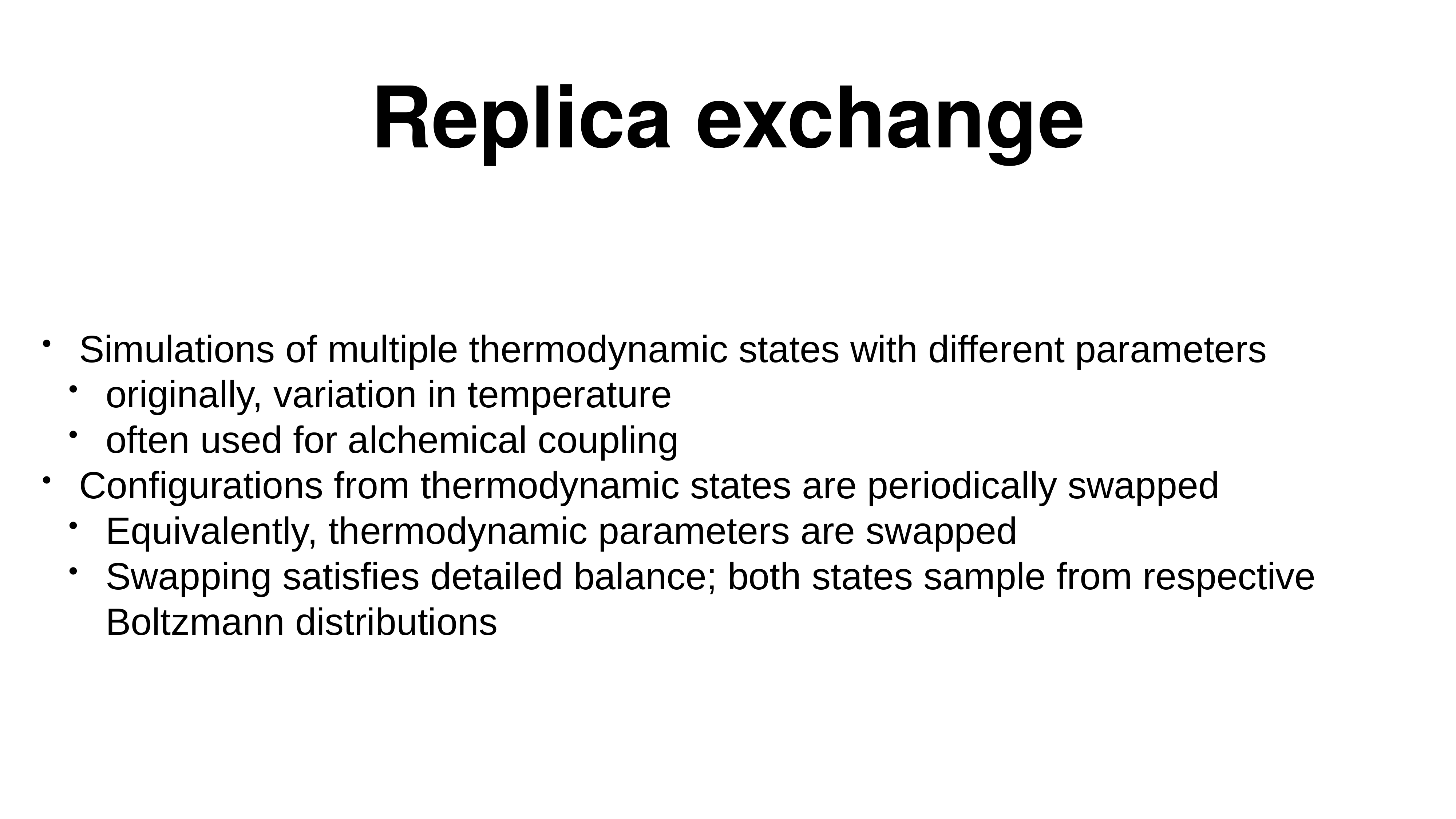

# Replica exchange
Simulations of multiple thermodynamic states with different parameters
originally, variation in temperature
often used for alchemical coupling
Configurations from thermodynamic states are periodically swapped
Equivalently, thermodynamic parameters are swapped
Swapping satisfies detailed balance; both states sample from respective Boltzmann distributions
12